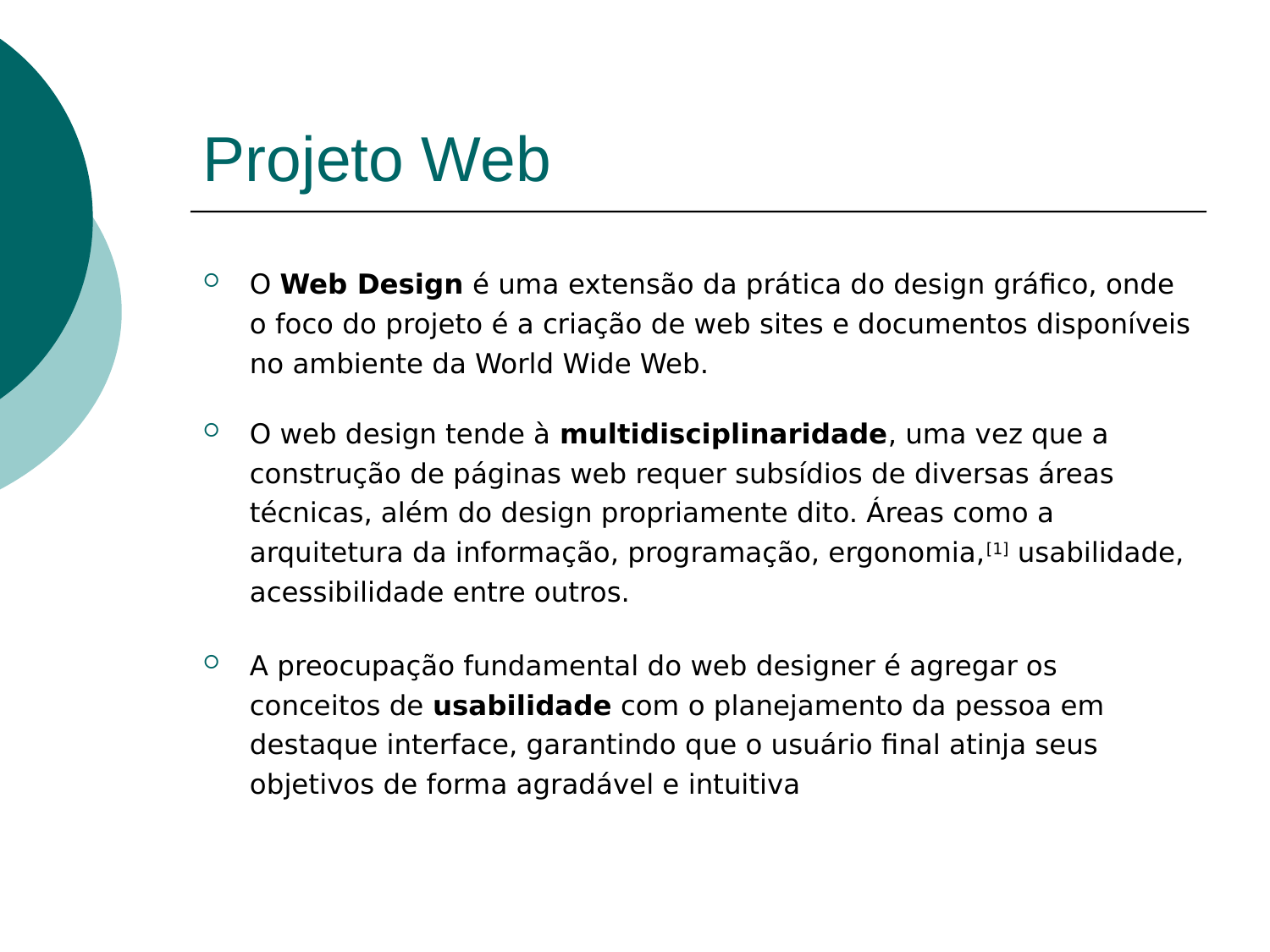

# Projeto Web
O Web Design é uma extensão da prática do design gráfico, onde o foco do projeto é a criação de web sites e documentos disponíveis no ambiente da World Wide Web.

O web design tende à multidisciplinaridade, uma vez que a construção de páginas web requer subsídios de diversas áreas técnicas, além do design propriamente dito. Áreas como a arquitetura da informação, programação, ergonomia,[1] usabilidade, acessibilidade entre outros.

A preocupação fundamental do web designer é agregar os conceitos de usabilidade com o planejamento da pessoa em destaque interface, garantindo que o usuário final atinja seus objetivos de forma agradável e intuitiva